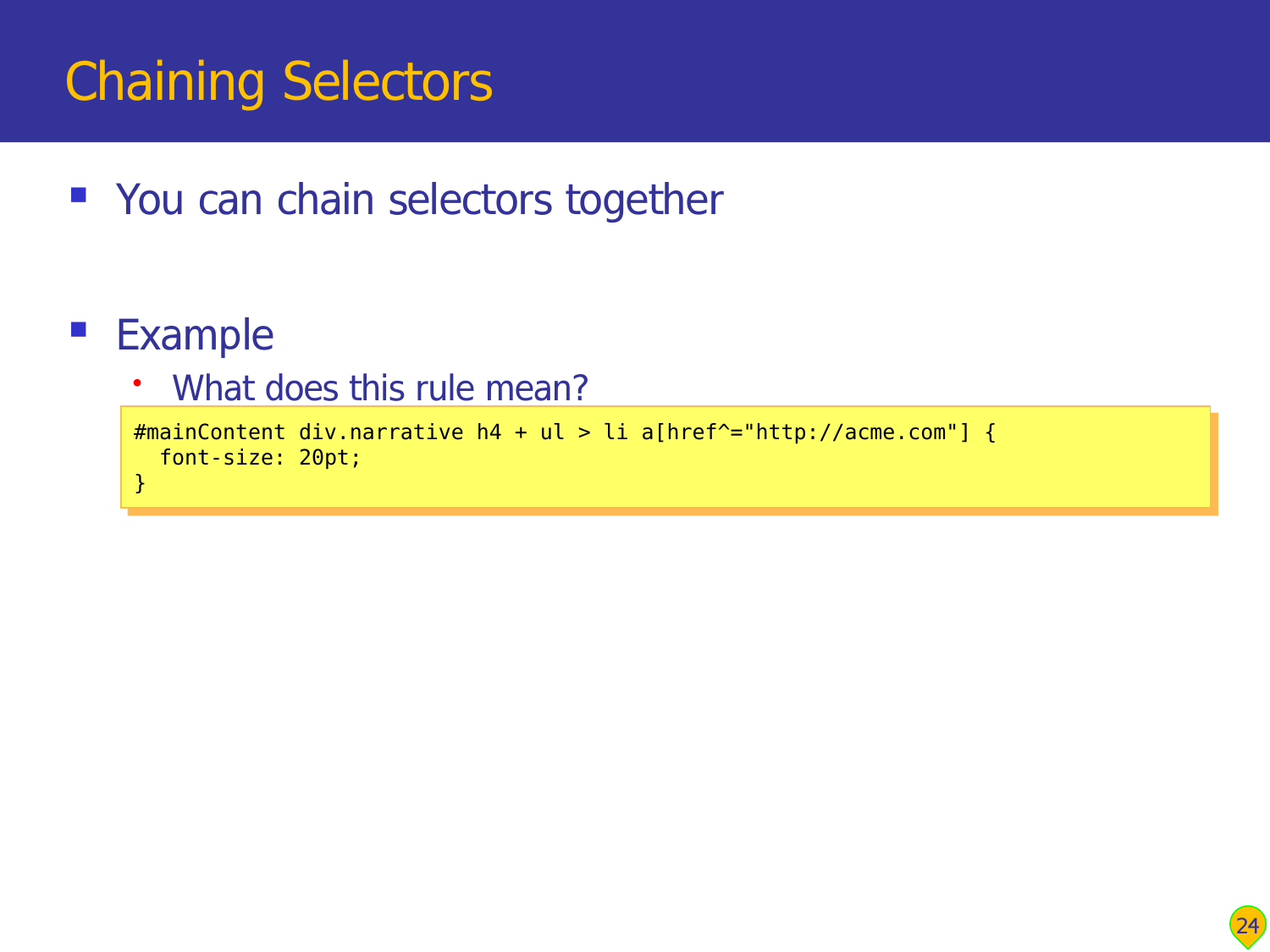

# Chaining Selectors
You can chain selectors together

Example
What does this rule mean?
#mainContent div.narrative h4 + ul > li a[href^="http://acme.com"] {
  font-size: 20pt;
}
24